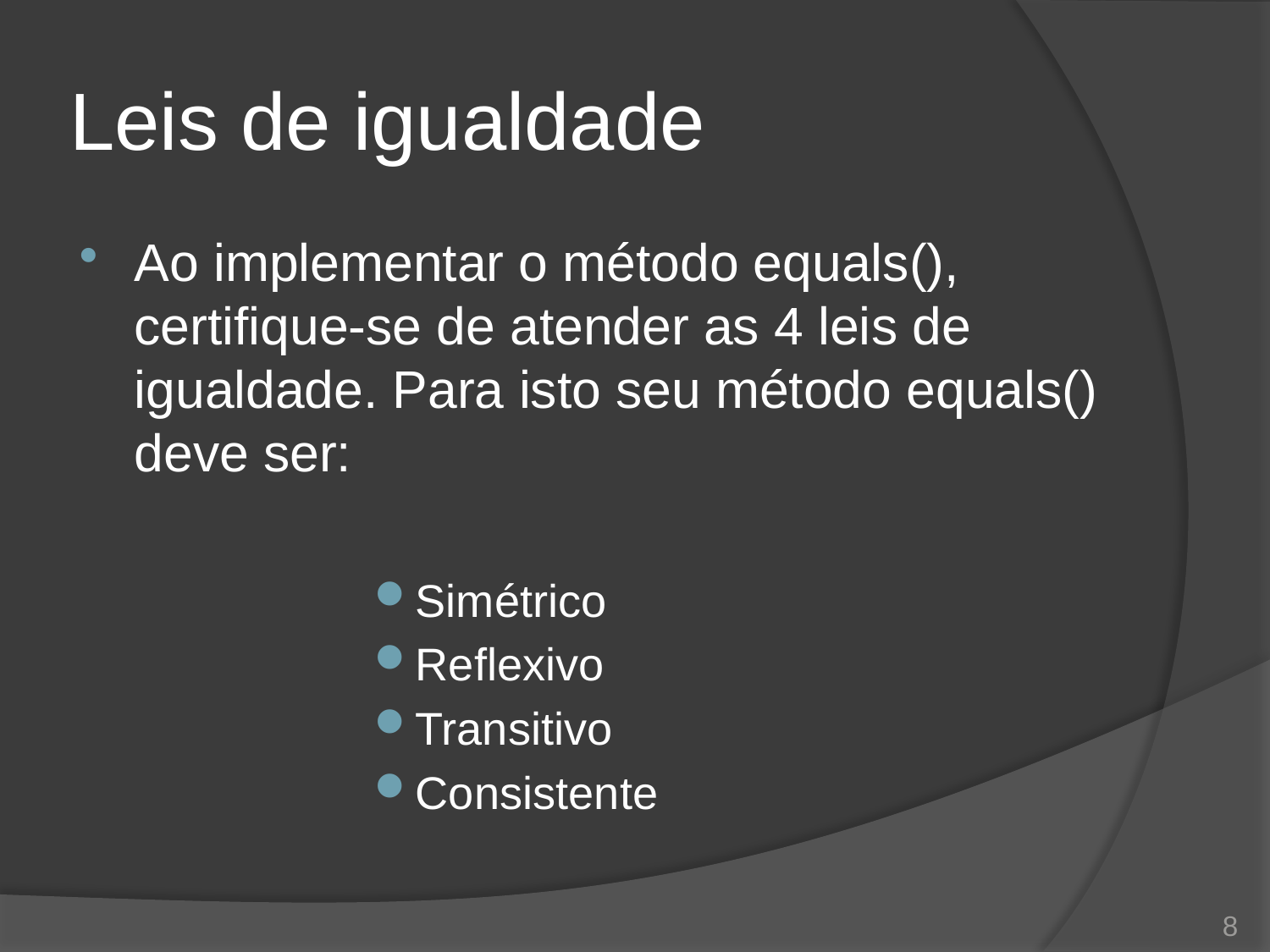

# Leis de igualdade
Ao implementar o método equals(), certifique-se de atender as 4 leis de igualdade. Para isto seu método equals() deve ser:

Simétrico
Reflexivo
Transitivo
Consistente
8